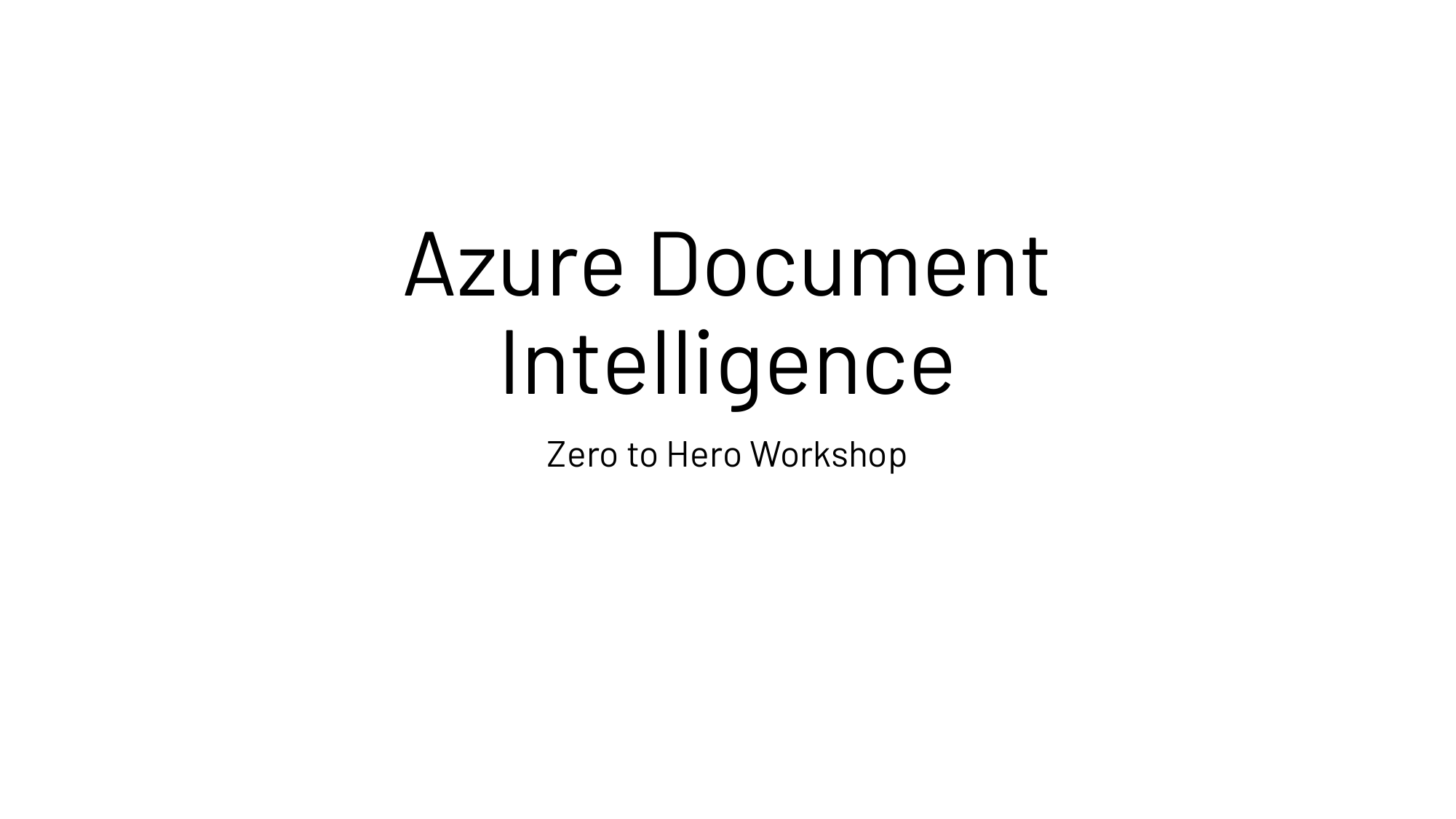

# Azure Document Intelligence
Zero to Hero Workshop